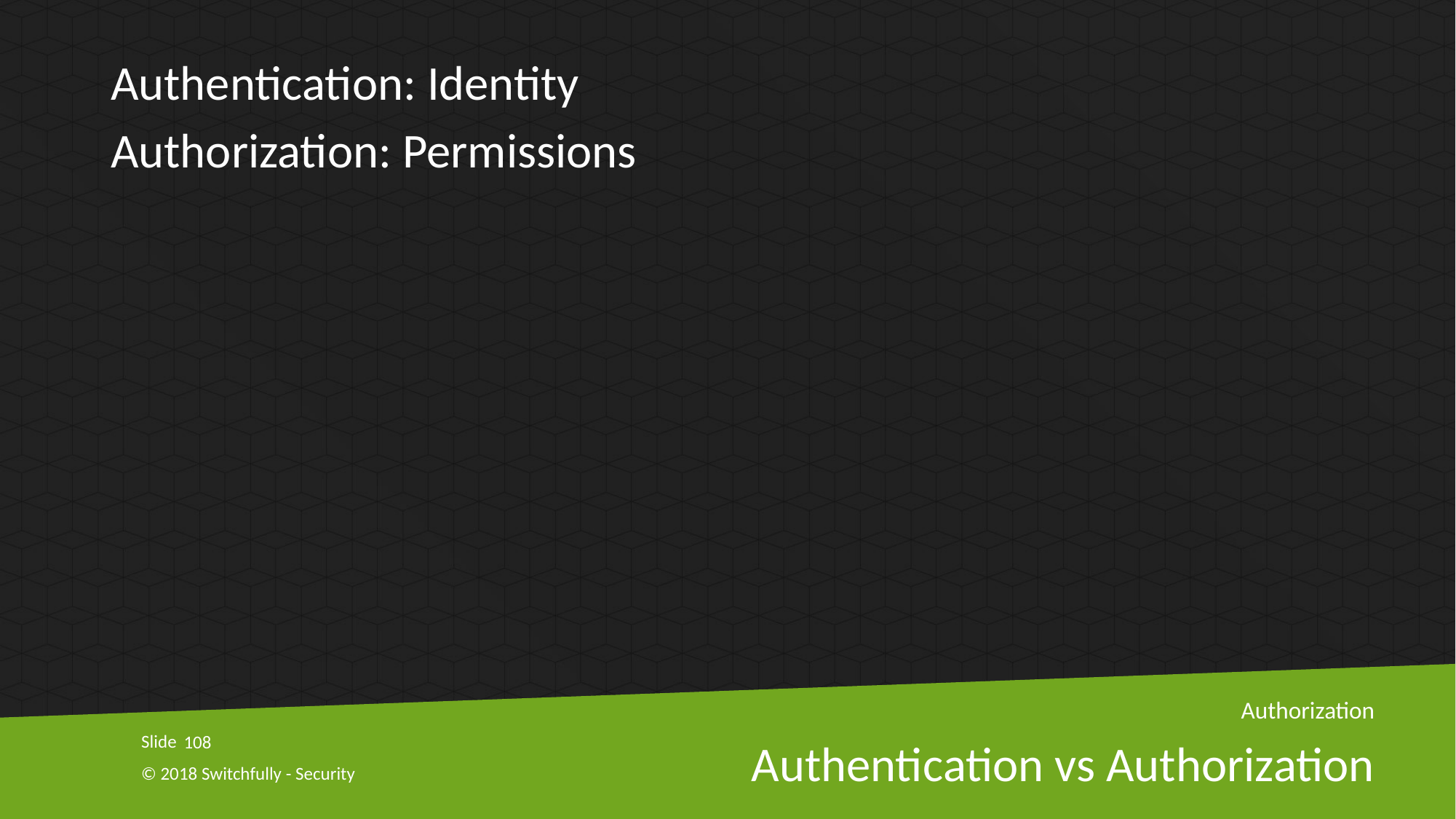

Authentication: Identity
Authorization: Permissions
Authorization
108
# Authentication vs Authorization
© 2018 Switchfully - Security